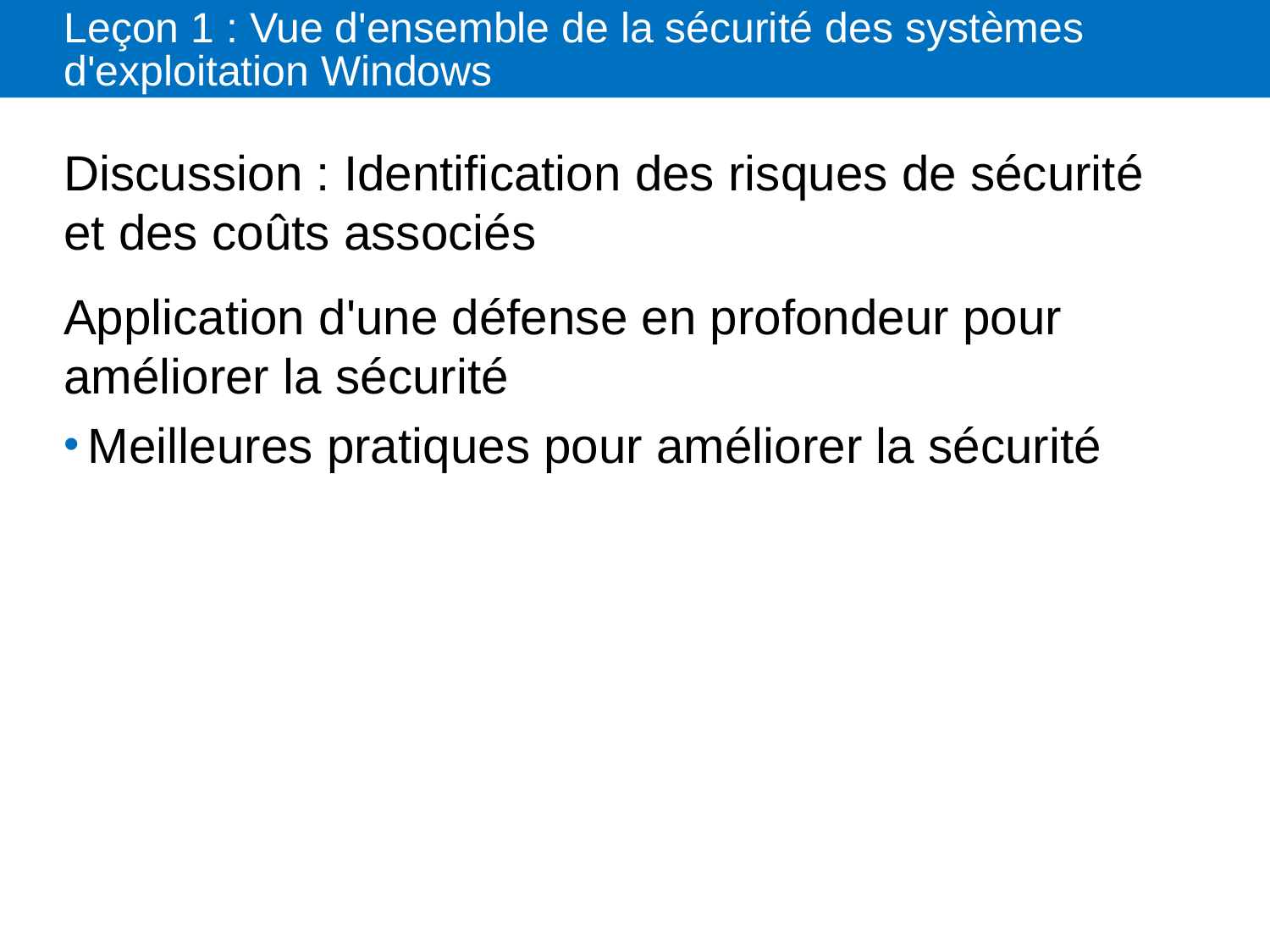

# Leçon 1 : Vue d'ensemble de la sécurité des systèmes d'exploitation Windows
Discussion : Identification des risques de sécurité et des coûts associés
Application d'une défense en profondeur pour améliorer la sécurité
Meilleures pratiques pour améliorer la sécurité